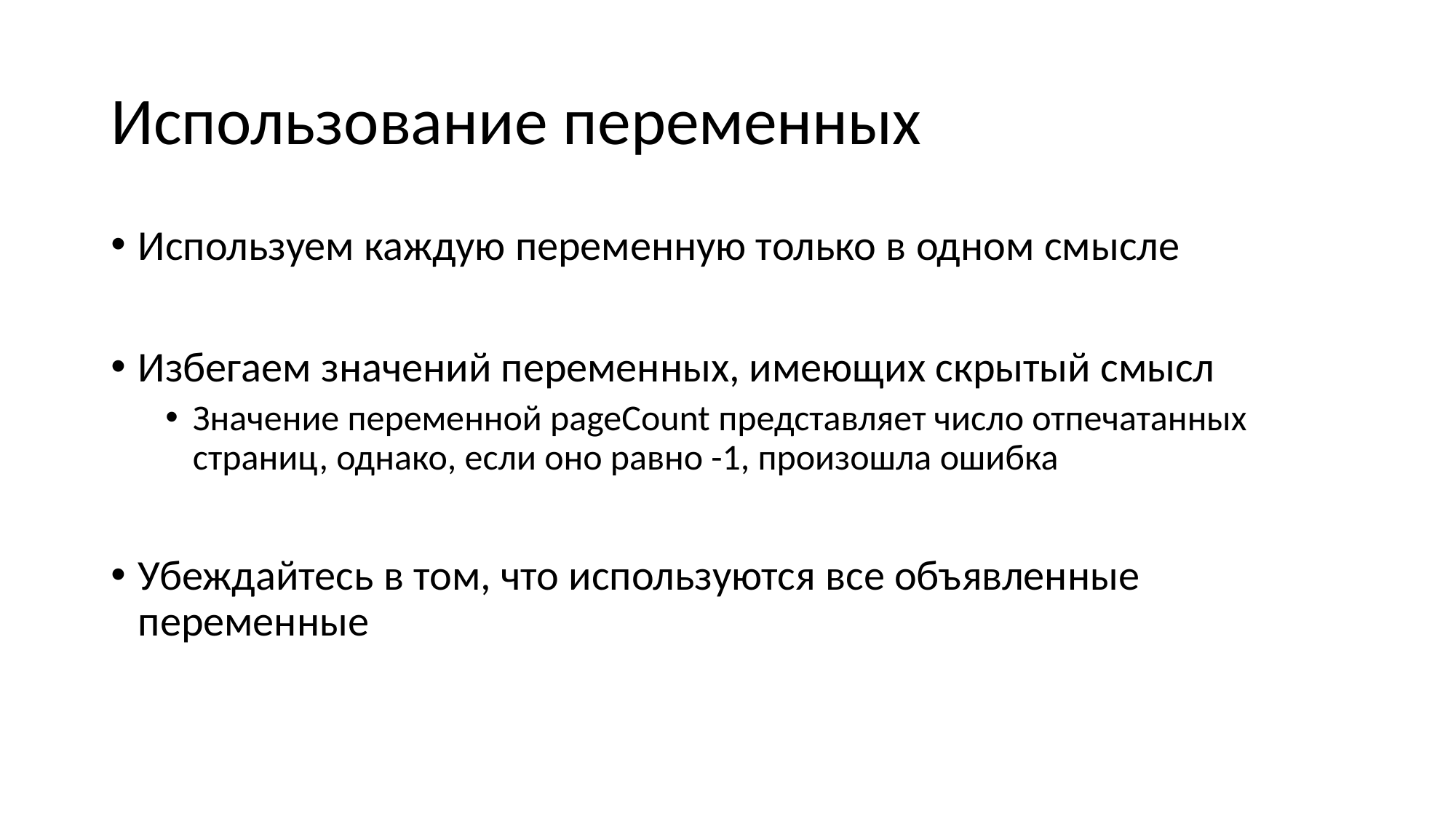

# Использование переменных
Используем каждую переменную только в одном смысле

Избегаем значений переменных, имеющих скрытый смысл
Значение переменной pageCount представляет число отпечатанных страниц, однако, если оно равно -1, произошла ошибка

Убеждайтесь в том, что используются все объявленные переменные